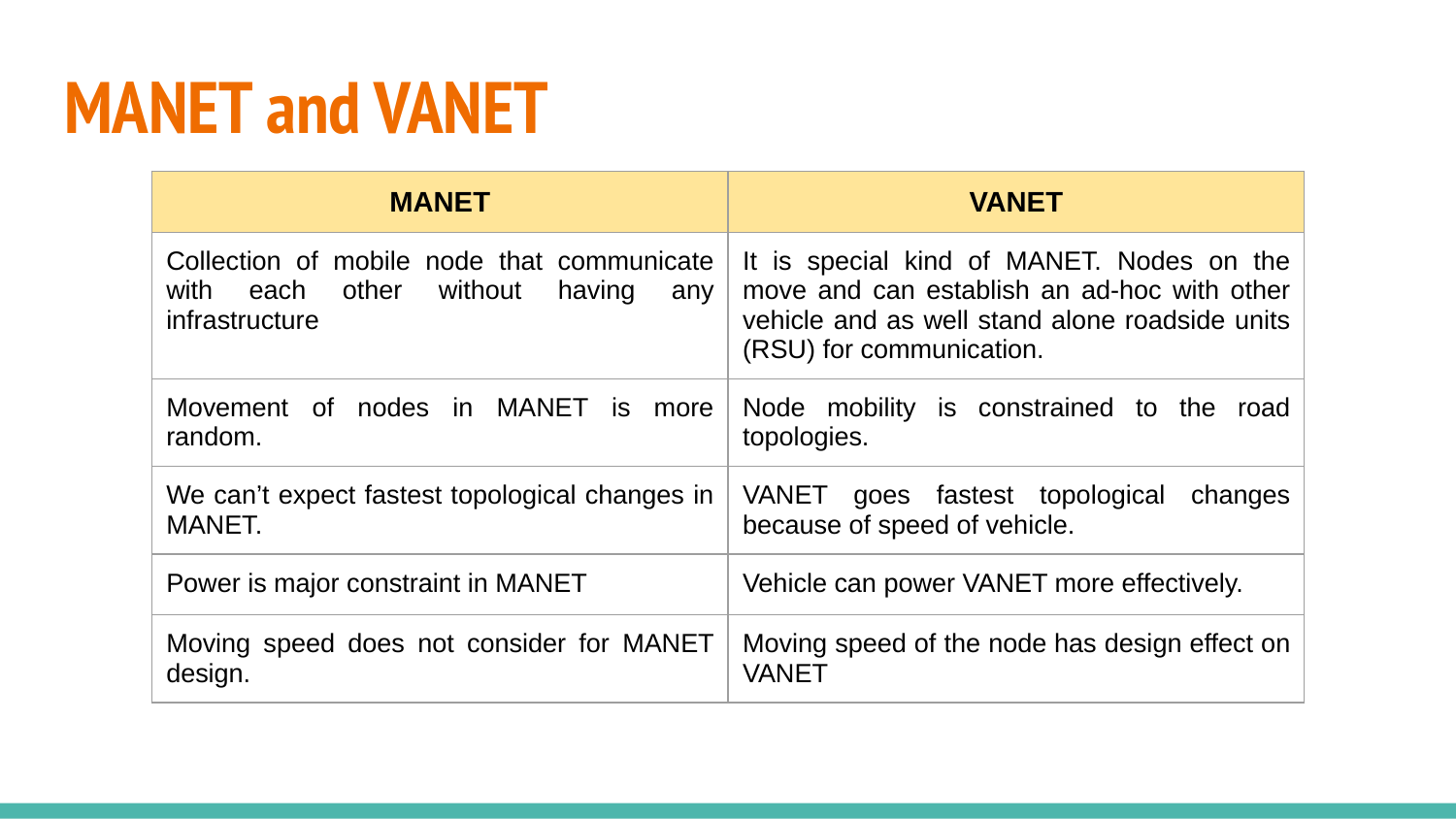

# MANET and VANET
| MANET | VANET |
| --- | --- |
| Collection of mobile node that communicate with each other without having any infrastructure | It is special kind of MANET. Nodes on the move and can establish an ad-hoc with other vehicle and as well stand alone roadside units (RSU) for communication. |
| Movement of nodes in MANET is more random. | Node mobility is constrained to the road topologies. |
| We can’t expect fastest topological changes in MANET. | VANET goes fastest topological changes because of speed of vehicle. |
| Power is major constraint in MANET | Vehicle can power VANET more effectively. |
| Moving speed does not consider for MANET design. | Moving speed of the node has design effect on VANET |